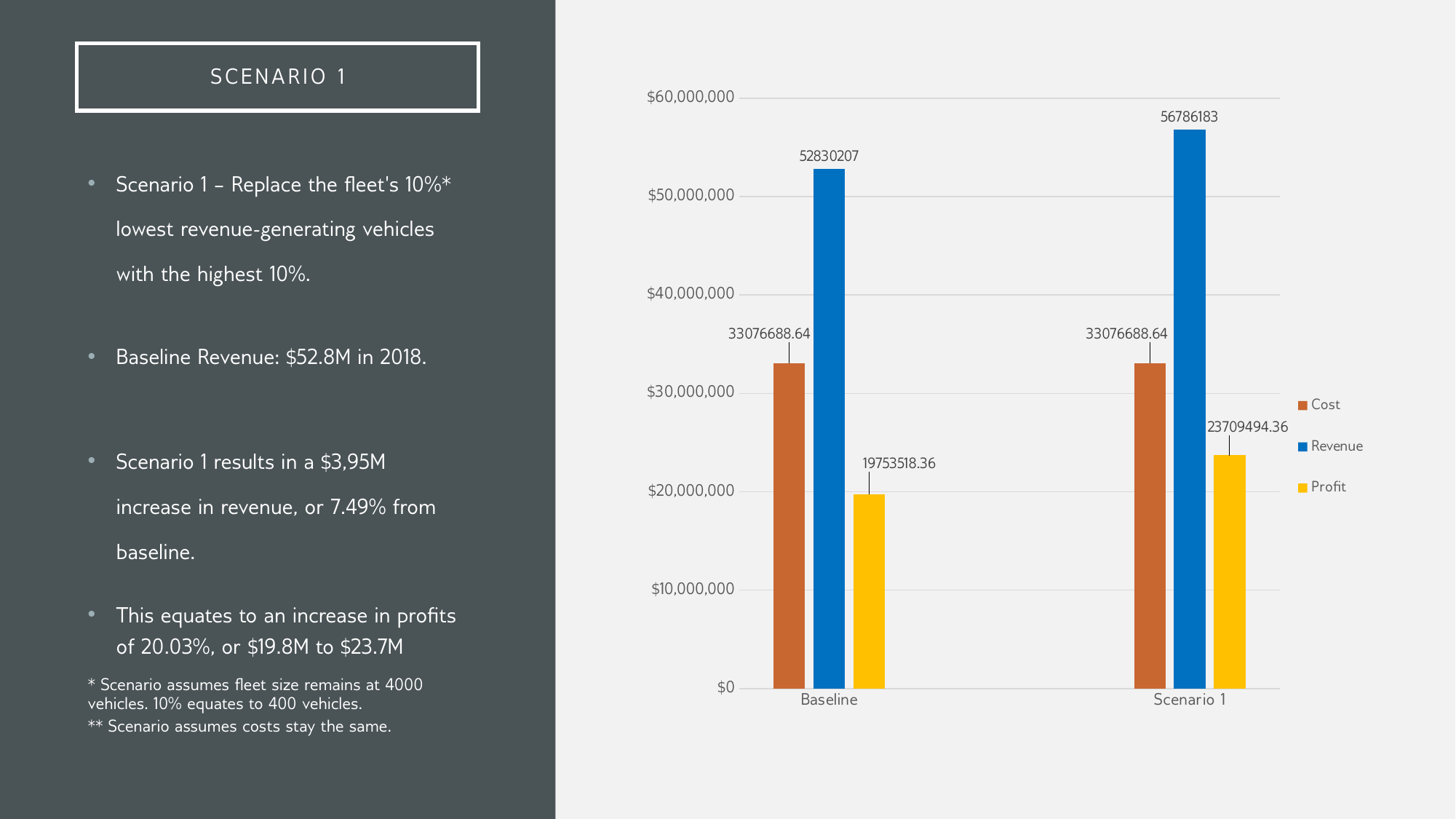

# Scenario 1

### Chart

| Category | Cost | Revenue | Profit |
|---|---|---|---|
| Baseline | 33076688.639999952 | 52830207.0 | 19753518.360000048 |
|  | None | None | None |
| Scenario 1 | 33076688.639999952 | 56786183.0 | 23709494.360000048 |
Scenario 1 – Replace the fleet's 10%* lowest revenue-generating vehicles with the highest 10%.

Baseline Revenue: $52.8M in 2018.

Scenario 1 results in a $3,95M increase in revenue, or 7.49% from baseline.

This equates to an increase in profits of 20.03%, or $19.8M to $23.7M

* Scenario assumes fleet size remains at 4000 vehicles. 10% equates to 400 vehicles.
** Scenario assumes costs stay the same.